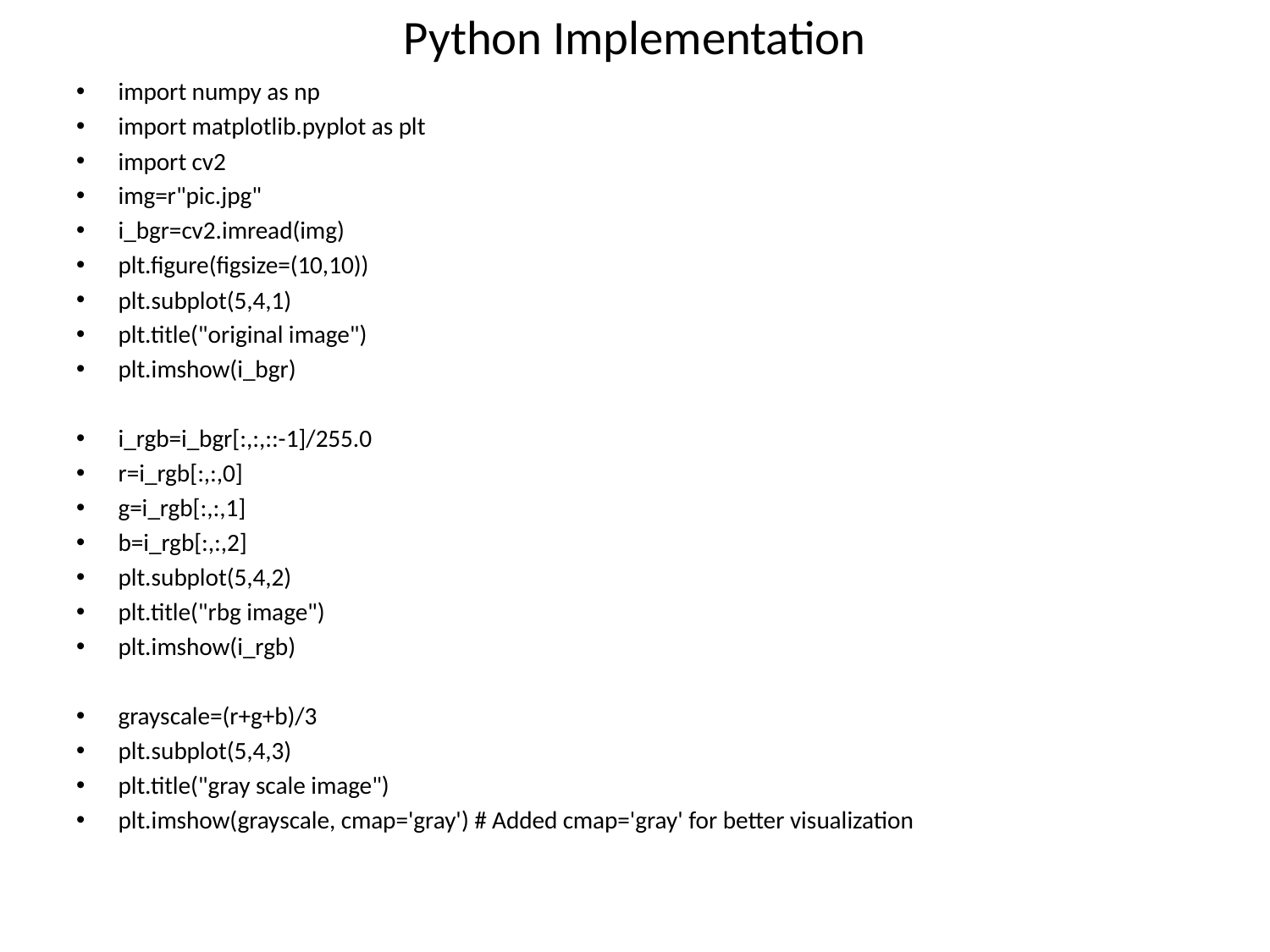

# Python Implementation
import numpy as np
import matplotlib.pyplot as plt
import cv2
img=r"pic.jpg"
i_bgr=cv2.imread(img)
plt.figure(figsize=(10,10))
plt.subplot(5,4,1)
plt.title("original image")
plt.imshow(i_bgr)

i_rgb=i_bgr[:,:,::-1]/255.0
r=i_rgb[:,:,0]
g=i_rgb[:,:,1]
b=i_rgb[:,:,2]
plt.subplot(5,4,2)
plt.title("rbg image")
plt.imshow(i_rgb)

grayscale=(r+g+b)/3
plt.subplot(5,4,3)
plt.title("gray scale image")
plt.imshow(grayscale, cmap='gray') # Added cmap='gray' for better visualization